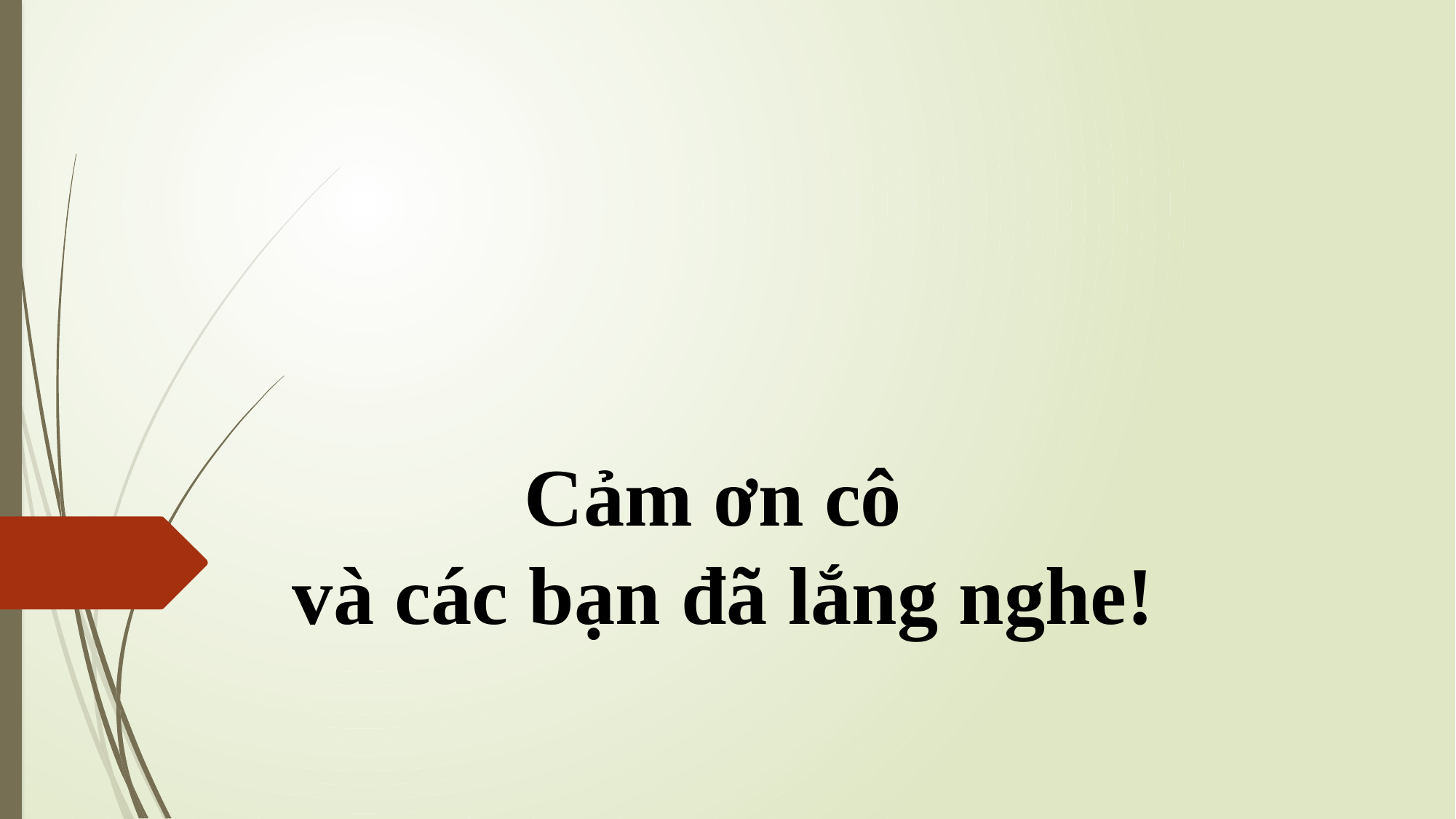

Cảm ơn cô
và các bạn đã lắng nghe!